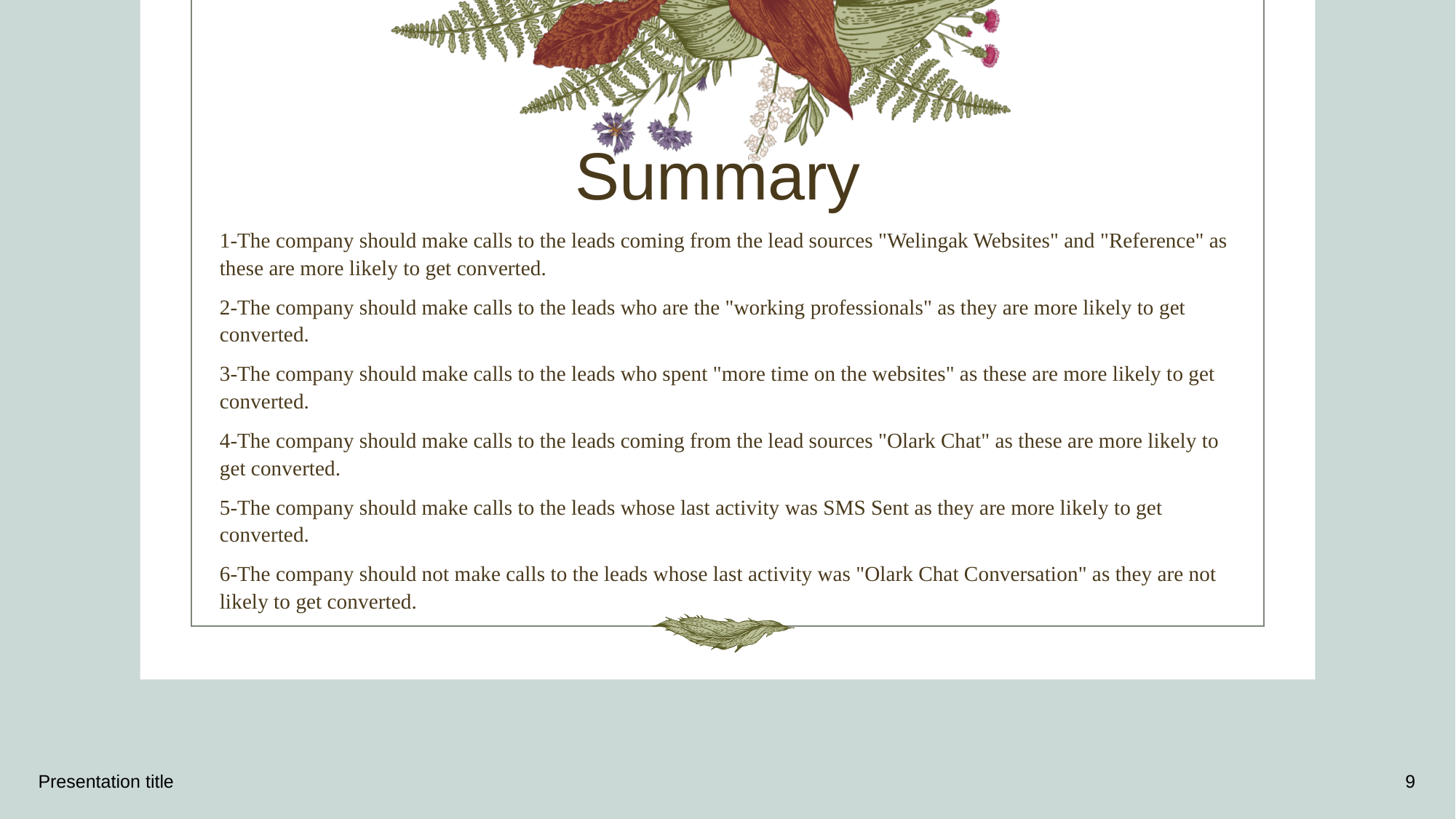

# Summary
1-The company should make calls to the leads coming from the lead sources "Welingak Websites" and "Reference" as these are more likely to get converted.
2-The company should make calls to the leads who are the "working professionals" as they are more likely to get converted.
3-The company should make calls to the leads who spent "more time on the websites" as these are more likely to get converted.
4-The company should make calls to the leads coming from the lead sources "Olark Chat" as these are more likely to get converted.
5-The company should make calls to the leads whose last activity was SMS Sent as they are more likely to get converted.
6-The company should not make calls to the leads whose last activity was "Olark Chat Conversation" as they are not likely to get converted.
Presentation title
9